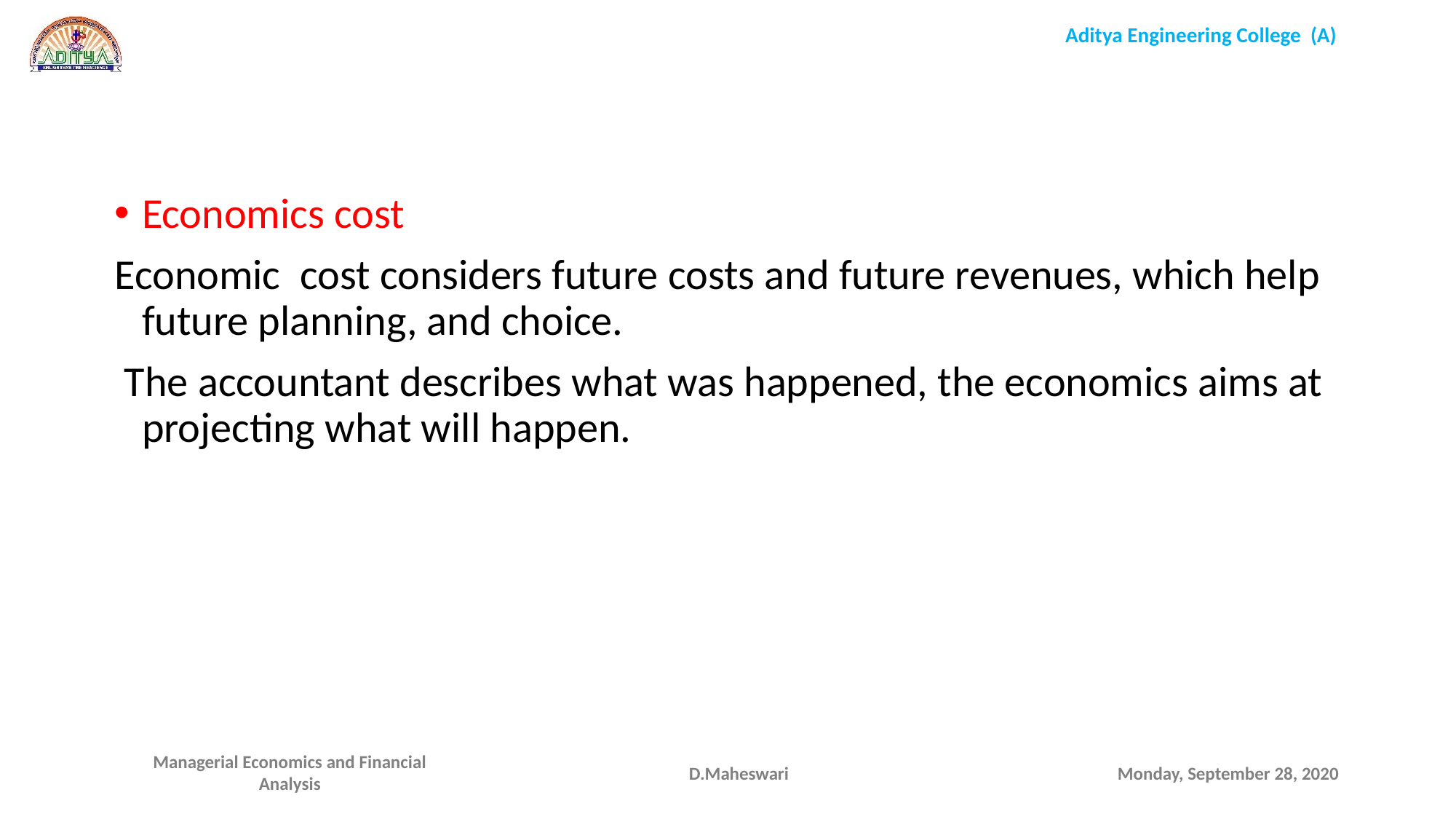

Economics cost
Economic  cost considers future costs and future revenues, which help future planning, and choice.
 The accountant describes what was happened, the economics aims at projecting what will happen.
D.Maheswari
Monday, September 28, 2020